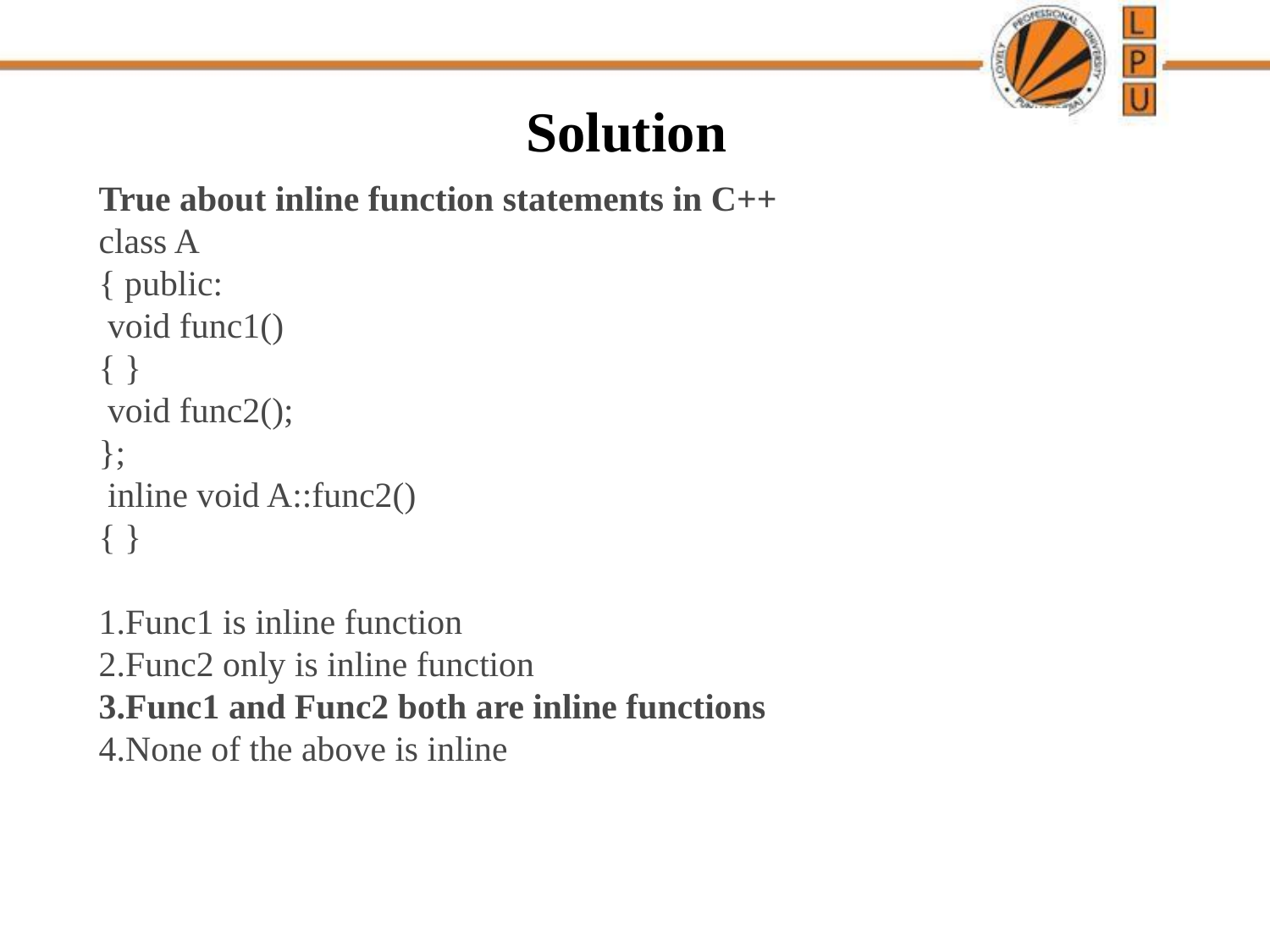

# Solution

True about inline function statements in C++
class A
{ public:
 void func1()
{ }
 void func2();
};
 inline void A::func2()
{ }

Func1 is inline function
Func2 only is inline function
Func1 and Func2 both are inline functions
None of the above is inline